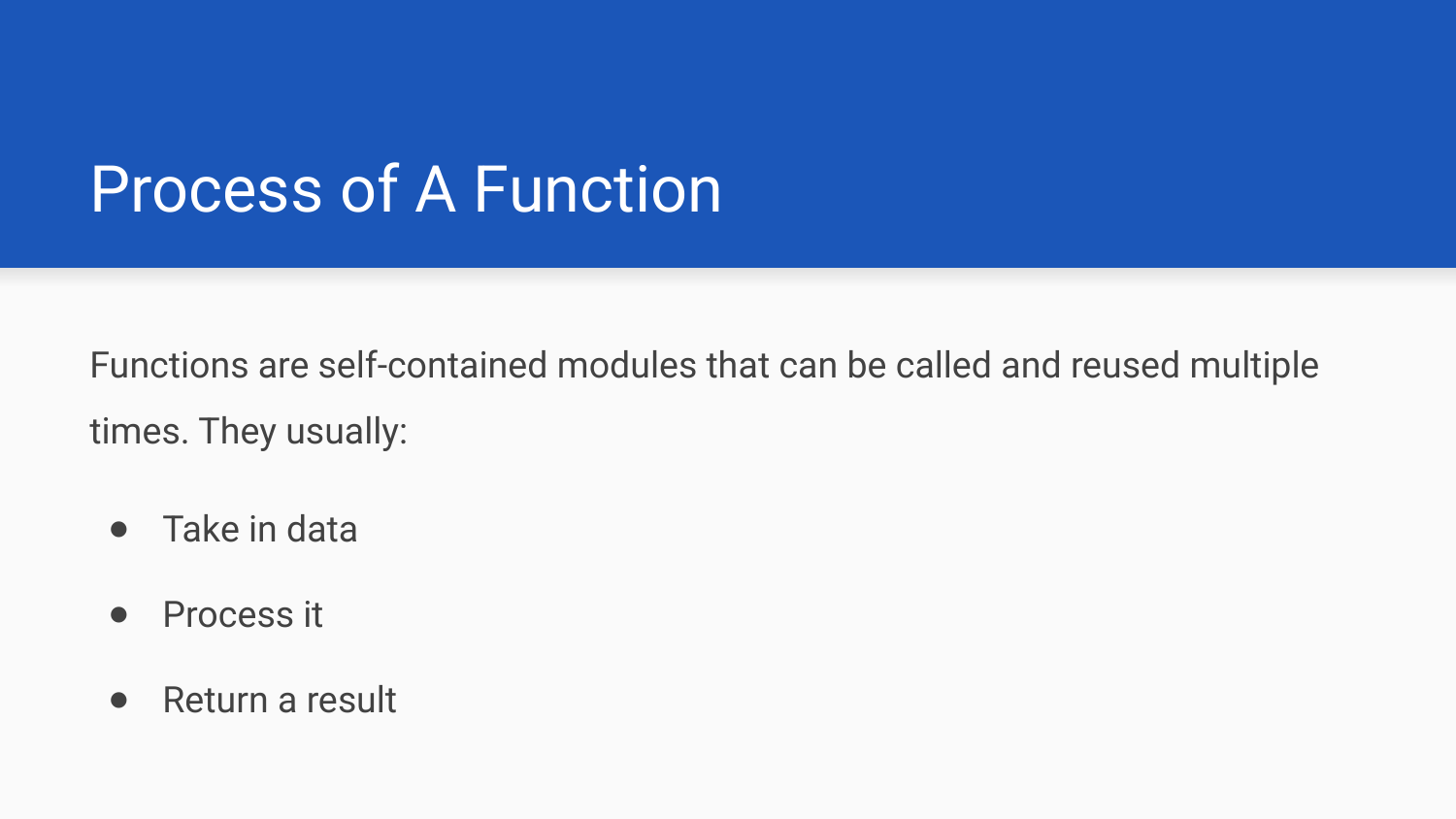

# Process of A Function
Functions are self-contained modules that can be called and reused multiple times. They usually:
Take in data
Process it
Return a result